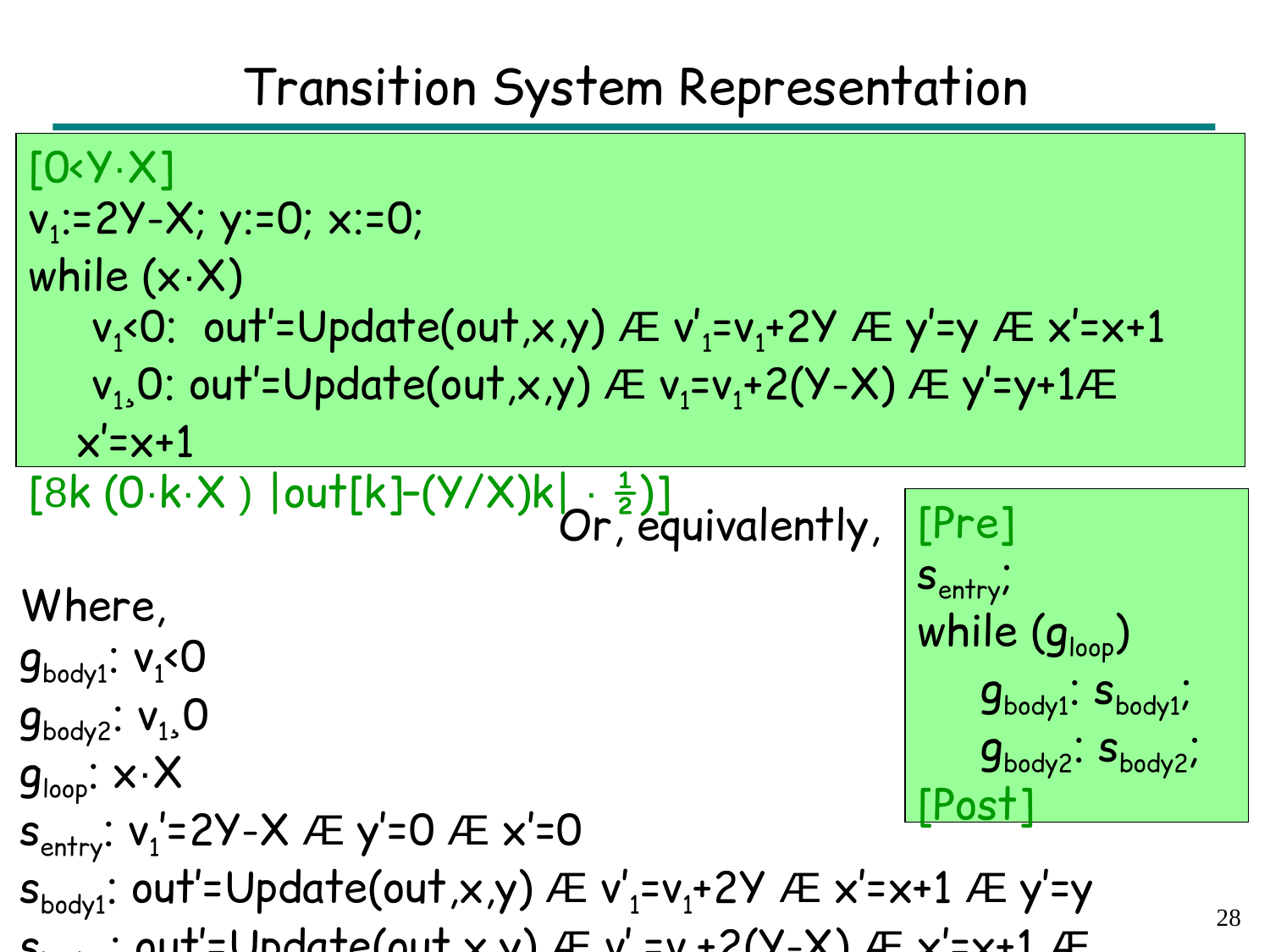

# Transition System Representation
[0<Y·X]
v1:=2Y-X; y:=0; x:=0;
while (x·X)
     v1<0:  out’=Update(out,x,y) Æ v’1=v1+2Y Æ y’=y Æ x’=x+1
     v1¸0: out’=Update(out,x,y) Æ v1=v1+2(Y-X) Æ y’=y+1Æ x’=x+1
[8k (0·k·X ) |out[k]–(Y/X)k| · ½)]
[Pre]
sentry;
while (gloop)
     gbody1: sbody1;
     gbody2: sbody2;
[Post]
Or, equivalently,
Where,
gbody1: v1<0
gbody2: v1¸0
gloop: x·X
sentry: v1’=2Y-X Æ y’=0 Æ x’=0
sbody1: out’=Update(out,x,y) Æ v’1=v1+2Y Æ x’=x+1 Æ y’=y
sbody2: out’=Update(out,x,y) Æ v’1=v1+2(Y-X) Æ x’=x+1 Æ y’=y+1

28